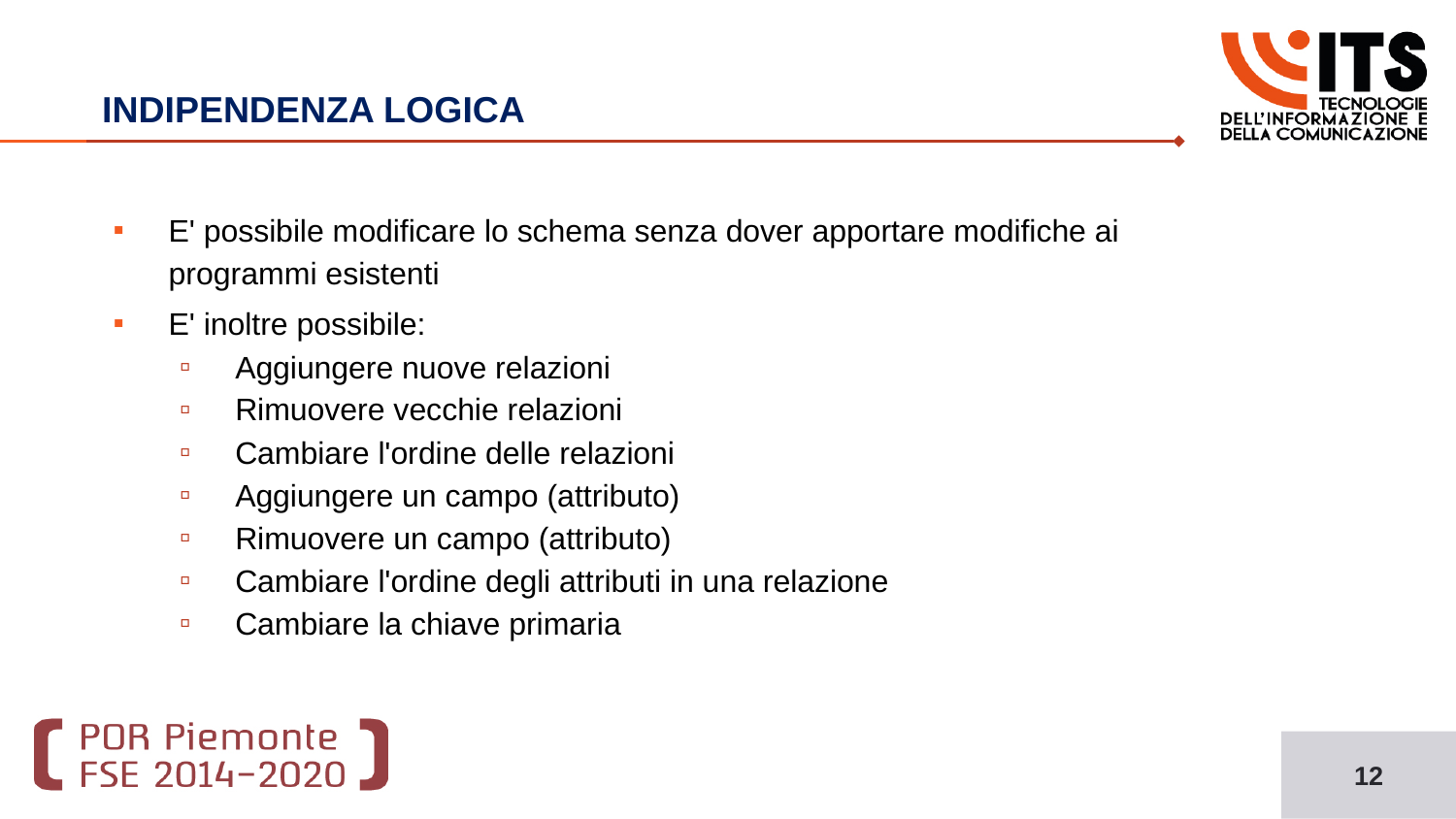

Basi di Dati
# INDIPENDENZA LOGICA
E' possibile modificare lo schema senza dover apportare modifiche ai programmi esistenti
E' inoltre possibile:
Aggiungere nuove relazioni
Rimuovere vecchie relazioni
Cambiare l'ordine delle relazioni
Aggiungere un campo (attributo)
Rimuovere un campo (attributo)
Cambiare l'ordine degli attributi in una relazione
Cambiare la chiave primaria

12